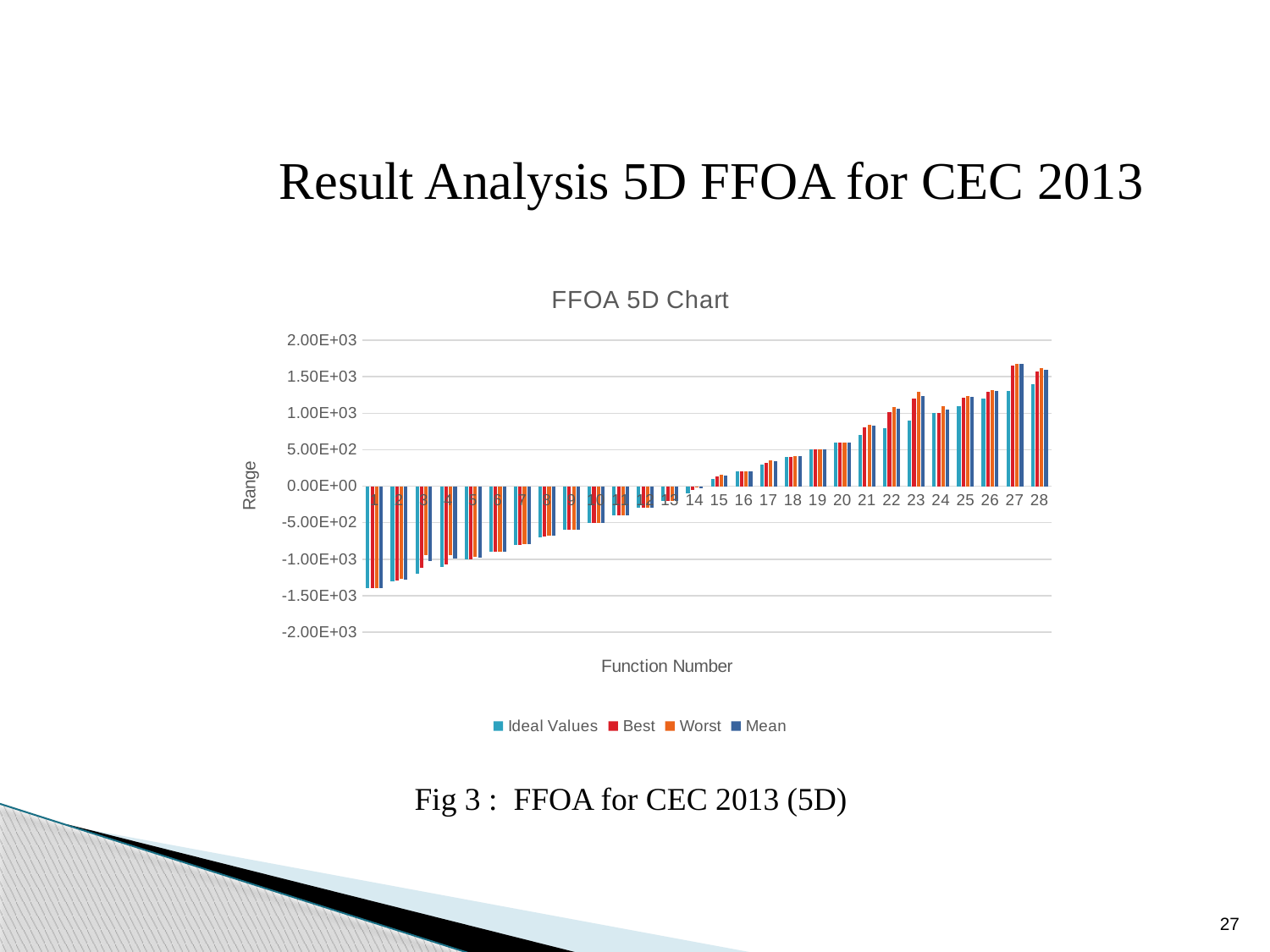

Result Analysis 5D FFOA for CEC 2013

### Chart: FFOA 5D Chart

| Category | Ideal Values | Best | Worst | Mean |
|---|---|---|---|---|
| 1 | -1400.0 | -1400.0 | -1400.0 | -1400.0 |
| 2 | -1300.0 | -1290.0 | -1270.0 | -1280.0 |
| 3 | -1200.0 | -1120.0 | -940.0 | -1030.0 |
| 4 | -1100.0 | -1070.0 | -945.0 | -992.0 |
| 5 | -1000.0 | -999.0 | -964.0 | -982.0 |
| 6 | -900.0 | -900.0 | -897.0 | -898.0 |
| 7 | -800.0 | -799.0 | -792.0 | -796.0 |
| 8 | -700.0 | -685.0 | -680.0 | -683.0 |
| 9 | -600.0 | -599.0 | -598.0 | -598.0 |
| 10 | -500.0 | -499.0 | -499.0 | -499.0 |
| 11 | -400.0 | -398.0 | -397.0 | -398.0 |
| 12 | -300.0 | -298.0 | -297.0 | -297.0 |
| 13 | -200.0 | -198.0 | -198.0 | -198.0 |
| 14 | -100.0 | -56.2 | -10.1 | -33.1 |
| 15 | 100.0 | 139.0 | 159.0 | 149.0 |
| 16 | 200.0 | 200.0 | 200.0 | 200.0 |
| 17 | 300.0 | 323.0 | 356.0 | 340.0 |
| 18 | 400.0 | 405.0 | 410.0 | 407.0 |
| 19 | 500.0 | 503.0 | 507.0 | 505.0 |
| 20 | 600.0 | 601.0 | 601.0 | 601.0 |
| 21 | 700.0 | 802.0 | 842.0 | 826.0 |
| 22 | 800.0 | 1020.0 | 1090.0 | 1060.0 |
| 23 | 900.0 | 1200.0 | 1290.0 | 1240.0 |
| 24 | 1000.0 | 1000.0 | 1100.0 | 1050.0 |
| 25 | 1100.0 | 1210.0 | 1230.0 | 1220.0 |
| 26 | 1200.0 | 1290.0 | 1320.0 | 1300.0 |
| 27 | 1300.0 | 1650.0 | 1680.0 | 1670.0 |
| 28 | 1400.0 | 1570.0 | 1620.0 | 1590.0 |
Fig 3 :  FFOA for CEC 2013 (5D)
27